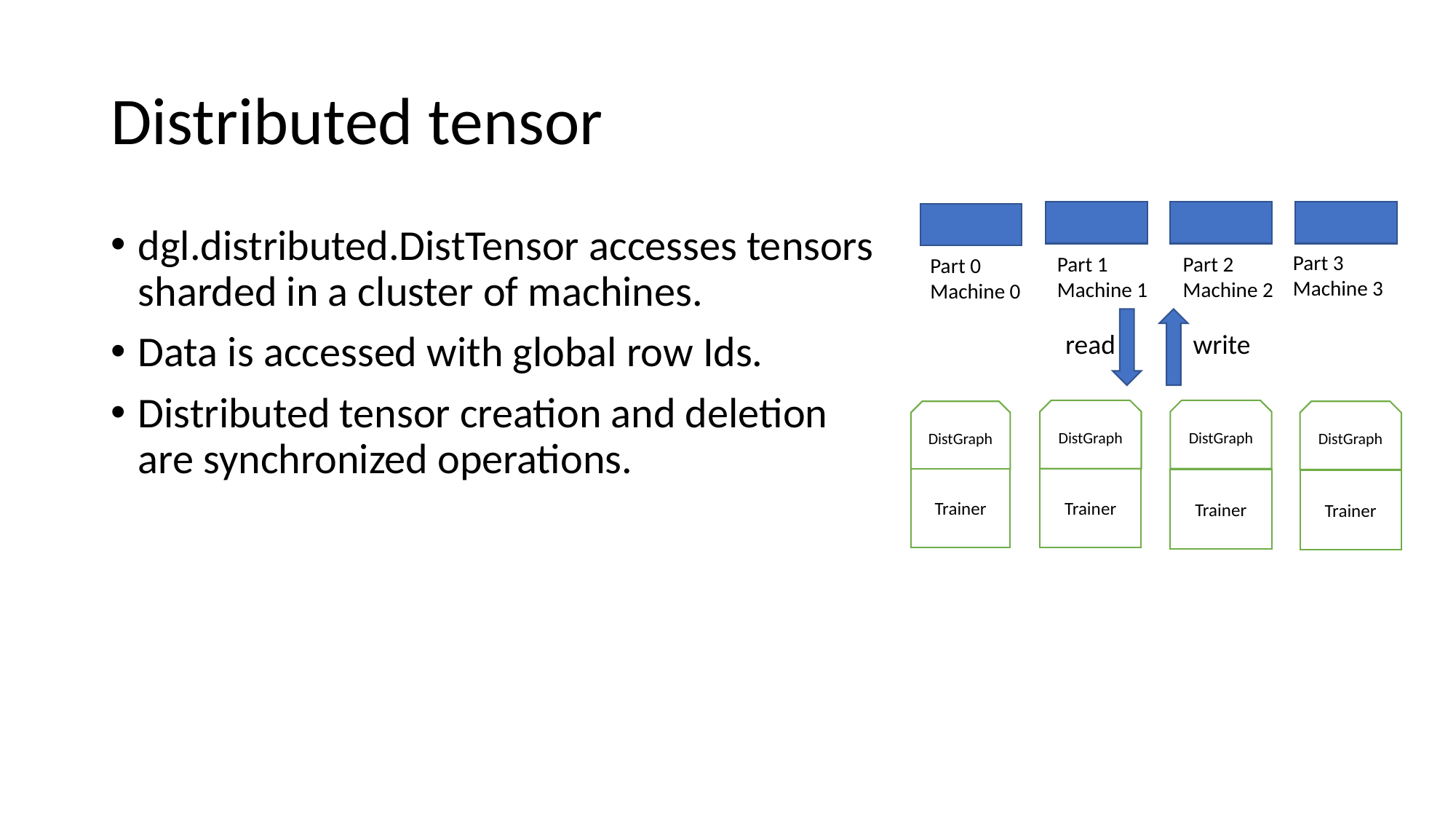

# Distributed tensor

dgl.distributed.DistTensor accesses tensors sharded in a cluster of machines.
Data is accessed with global row Ids.
Distributed tensor creation and deletion are synchronized operations.
Part 3
Machine 3
Part 2
Machine 2
Part 1
Machine 1
Part 0
Machine 0

read
write
DistGraph
Trainer
DistGraph
Trainer
DistGraph
Trainer
DistGraph
Trainer